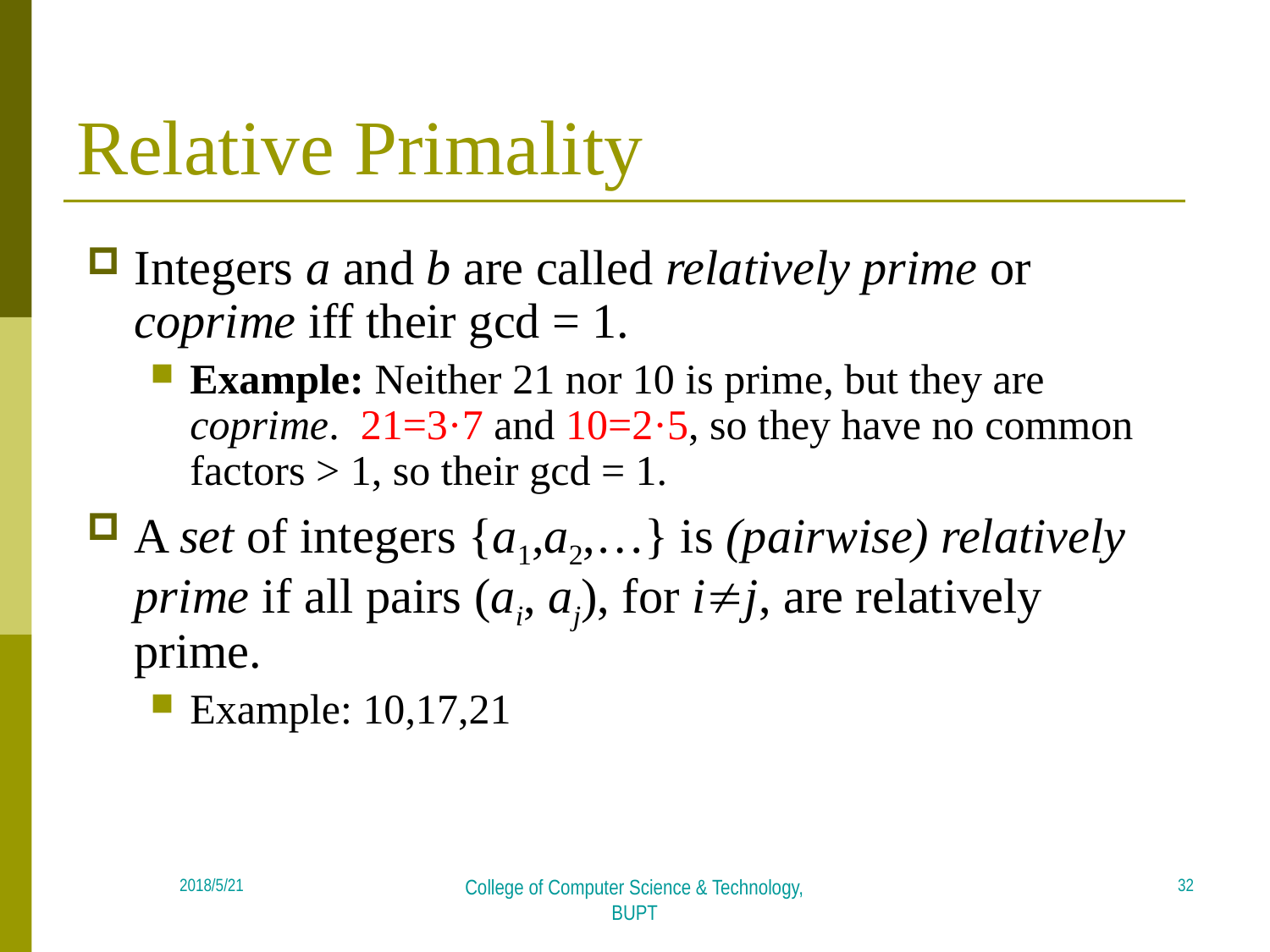

# Relative Primality
Integers a and b are called relatively prime or coprime iff their gcd = 1.
Example: Neither 21 nor 10 is prime, but they are coprime.  21=3·7 and 10=2·5, so they have no common factors > 1, so their gcd = 1.
A set of integers {a1,a2,…} is (pairwise) relatively prime if all pairs (ai, aj), for i≠j, are relatively prime.
Example: 10,17,21
32
2018/5/21
College of Computer Science & Technology, BUPT